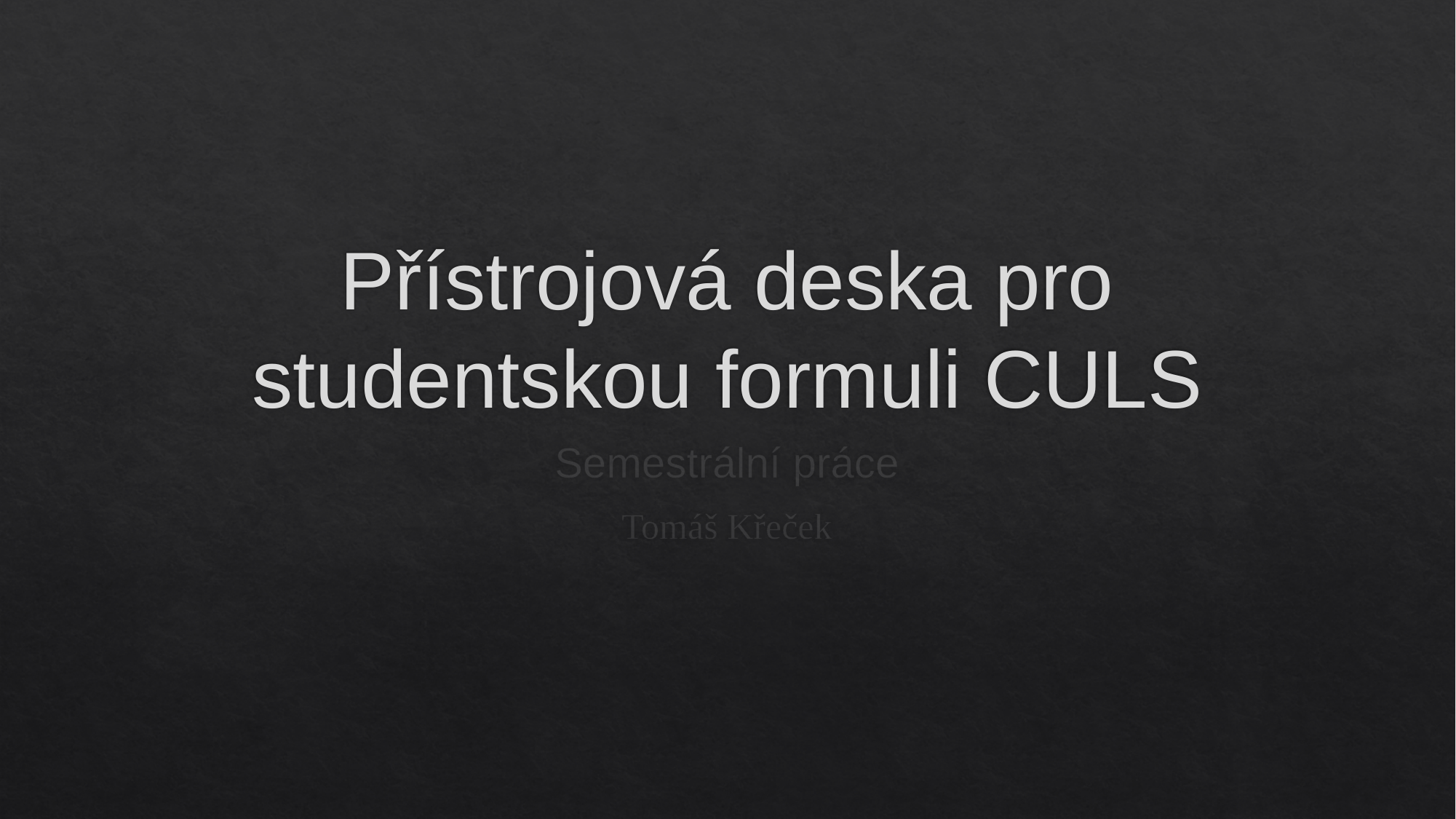

# Přístrojová deska pro studentskou formuli CULS
Semestrální práce
Tomáš Křeček